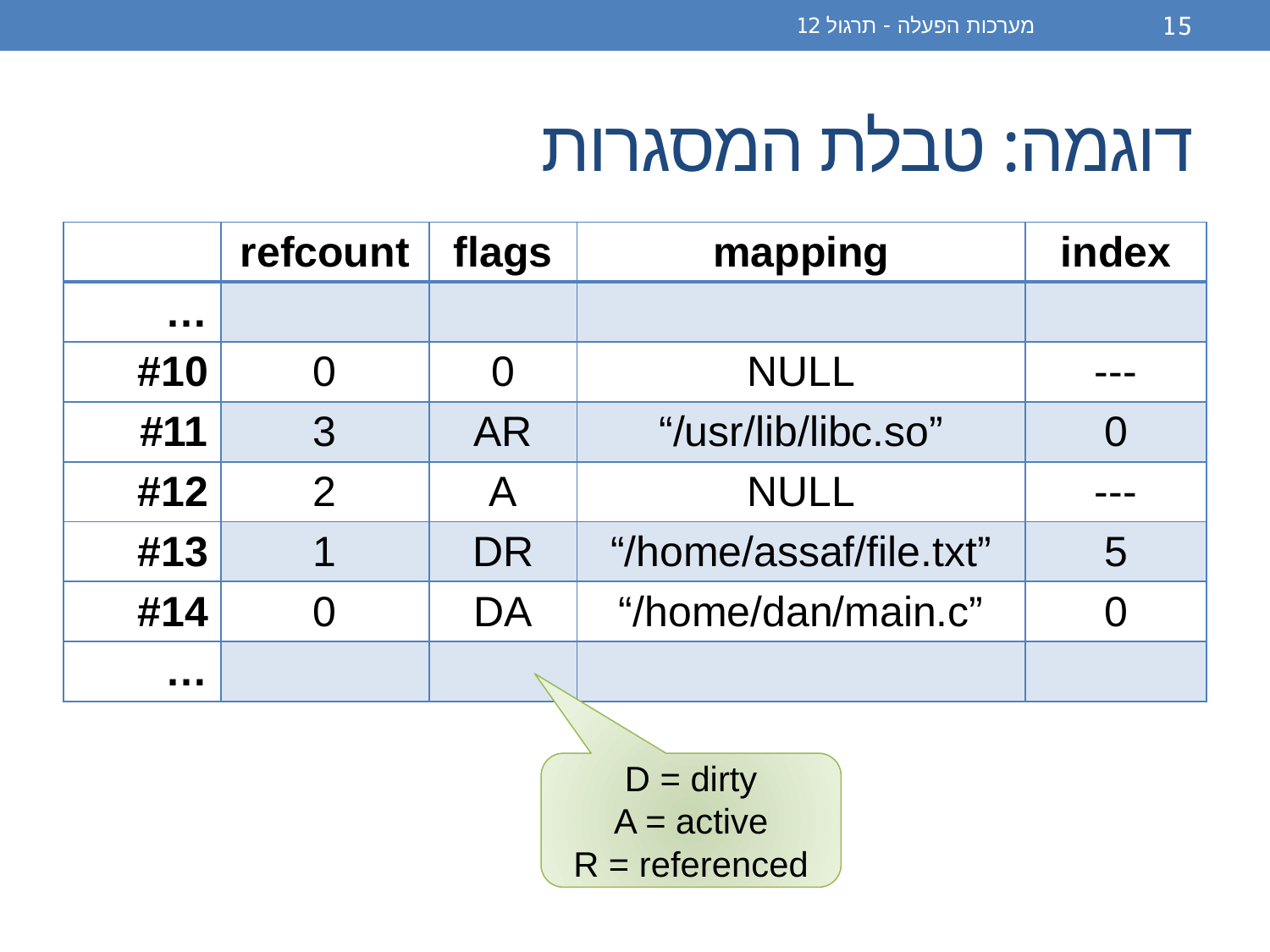

מערכות הפעלה - תרגול 12
15
# דוגמה: טבלת המסגרות
|  | refcount | flags | mapping | index |
| --- | --- | --- | --- | --- |
| … |  |  |  |  |
| #10 | 0 | 0 | NULL | --- |
| #11 | 3 | AR | “/usr/lib/libc.so” | 0 |
| #12 | 2 | A | NULL | --- |
| #13 | 1 | DR | “/home/assaf/file.txt” | 5 |
| #14 | 0 | DA | “/home/dan/main.c” | 0 |
| … |  |  |  |  |
D = dirty
A = active
R = referenced